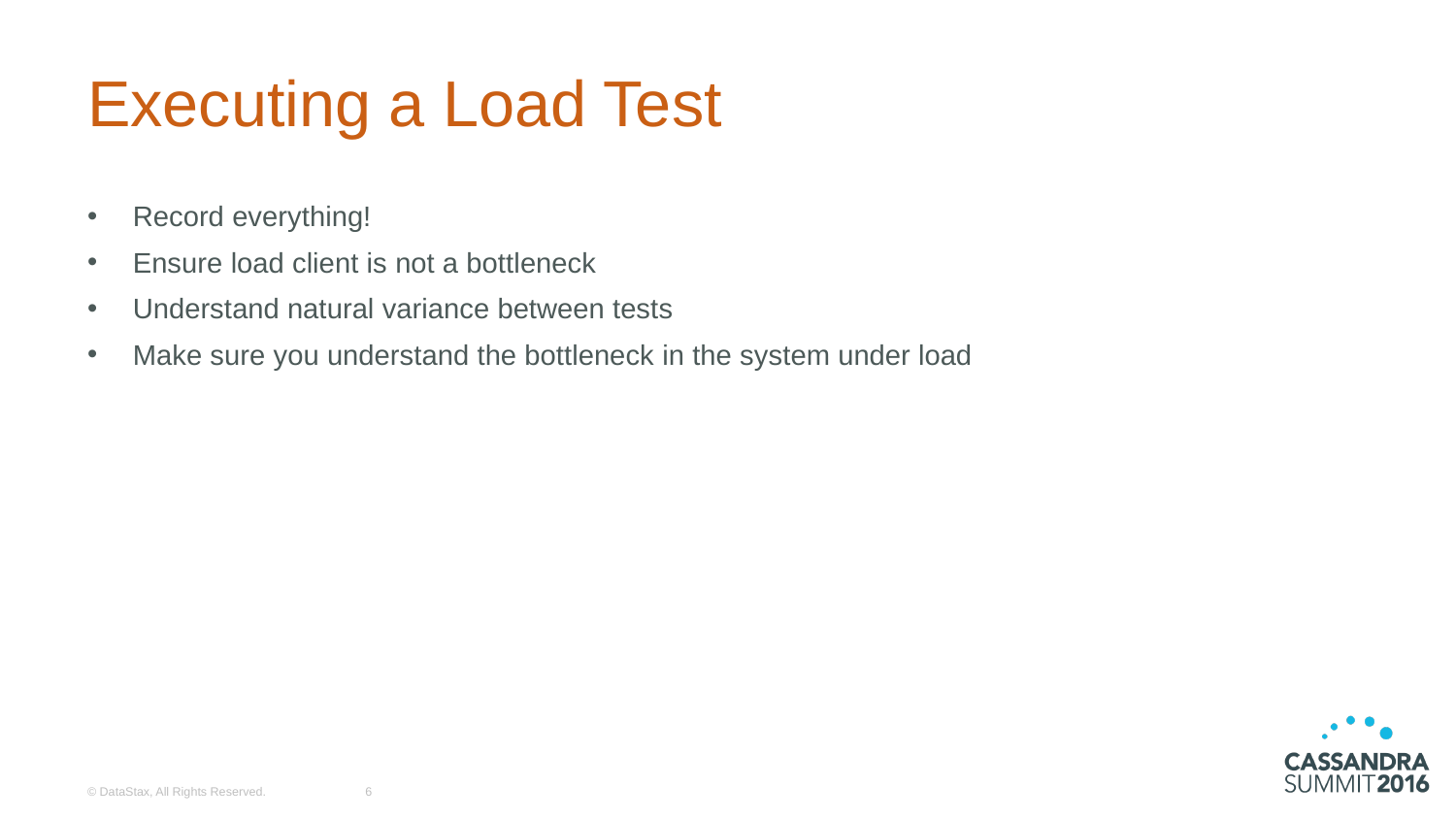

# Executing a Load Test
Record everything!
Ensure load client is not a bottleneck
Understand natural variance between tests
Make sure you understand the bottleneck in the system under load

© DataStax, All Rights Reserved.
6